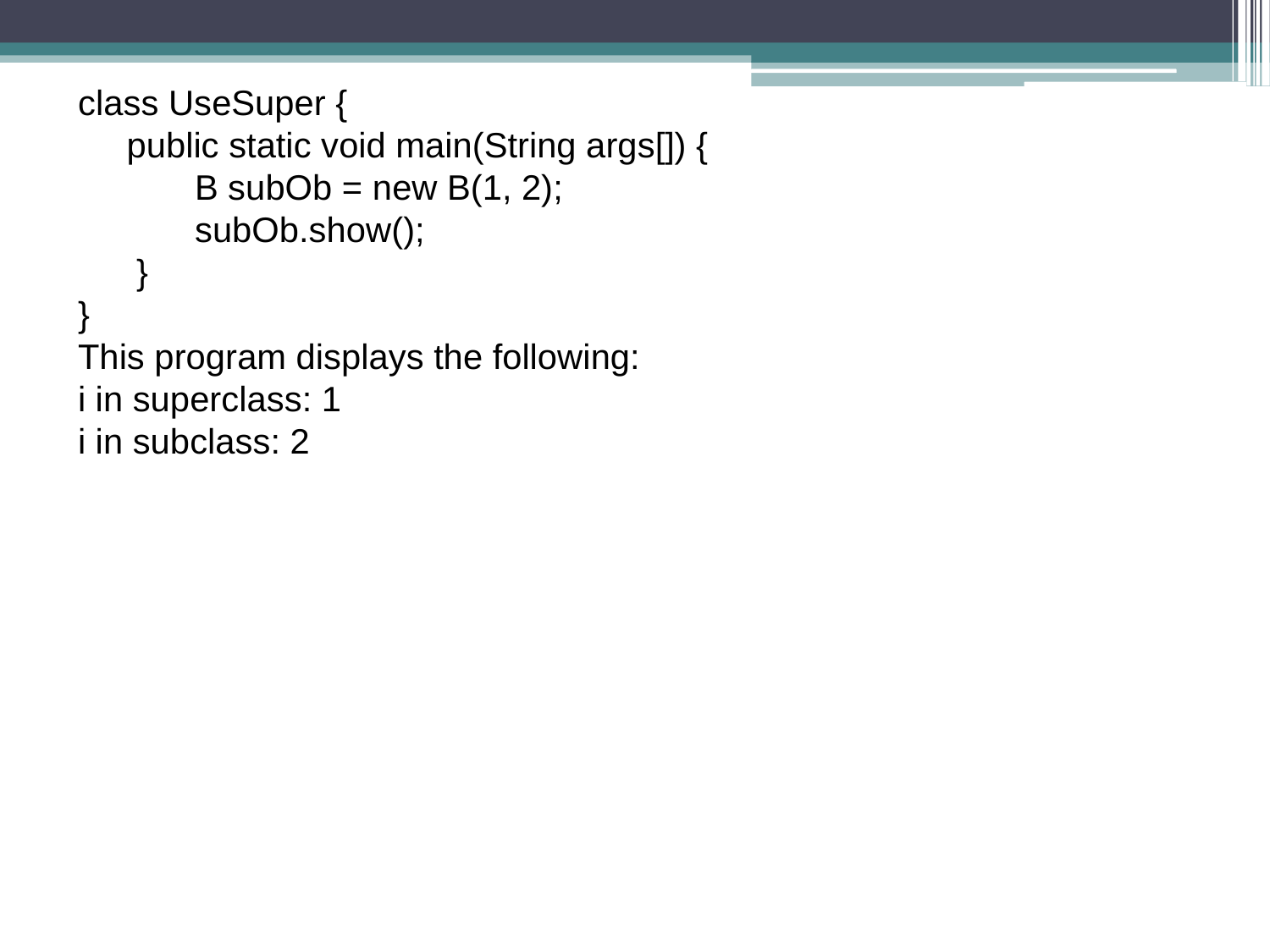

class UseSuper {
     public static void main(String args[]) {
            B subOb = new B(1, 2);
            subOb.show();
      }
}
This program displays the following:
i in superclass: 1
i in subclass: 2